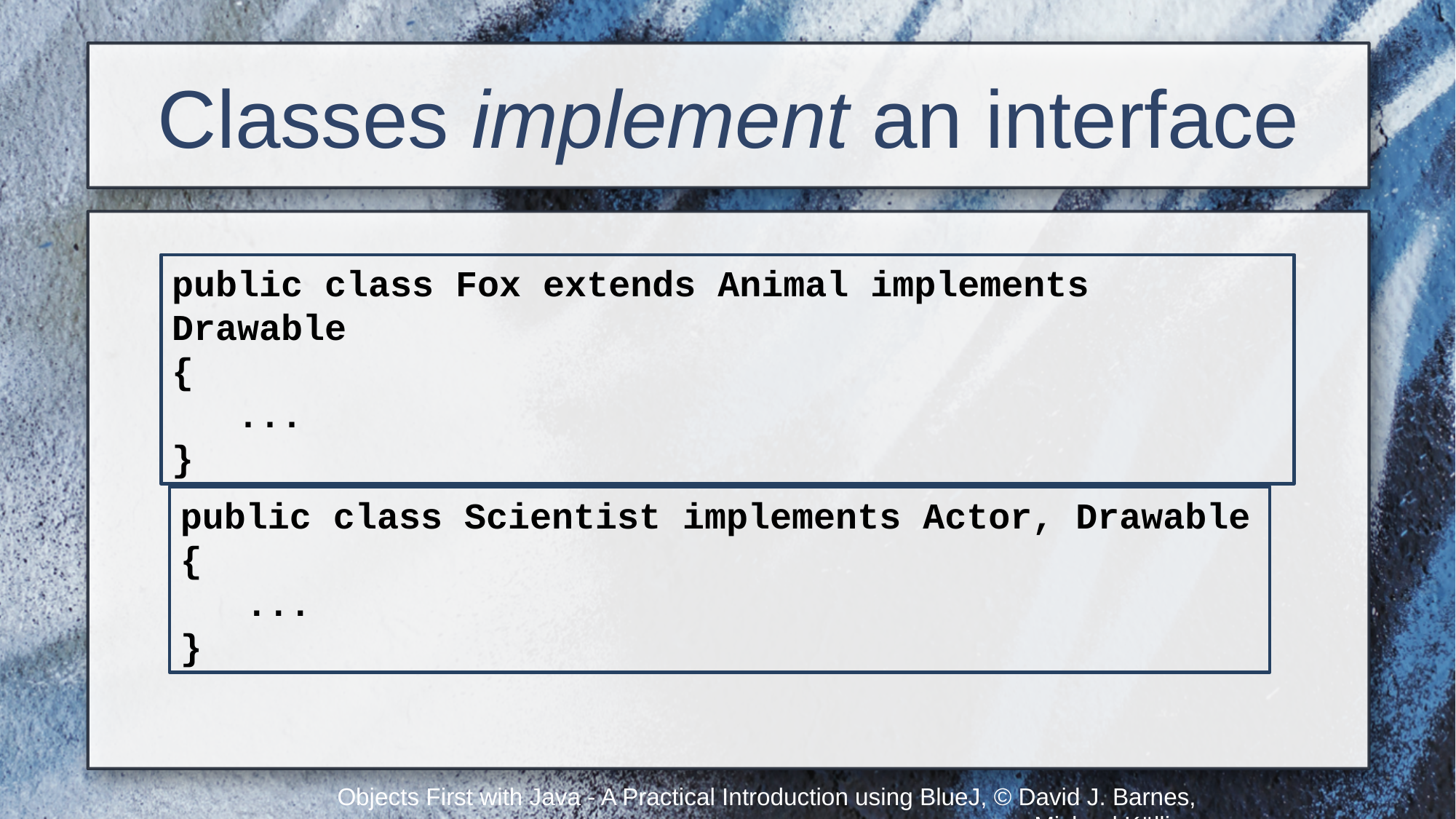

# Classes implement an interface
public class Fox extends Animal implements Drawable
{
   ...
}
public class Scientist implements Actor, Drawable
{
   ...
}